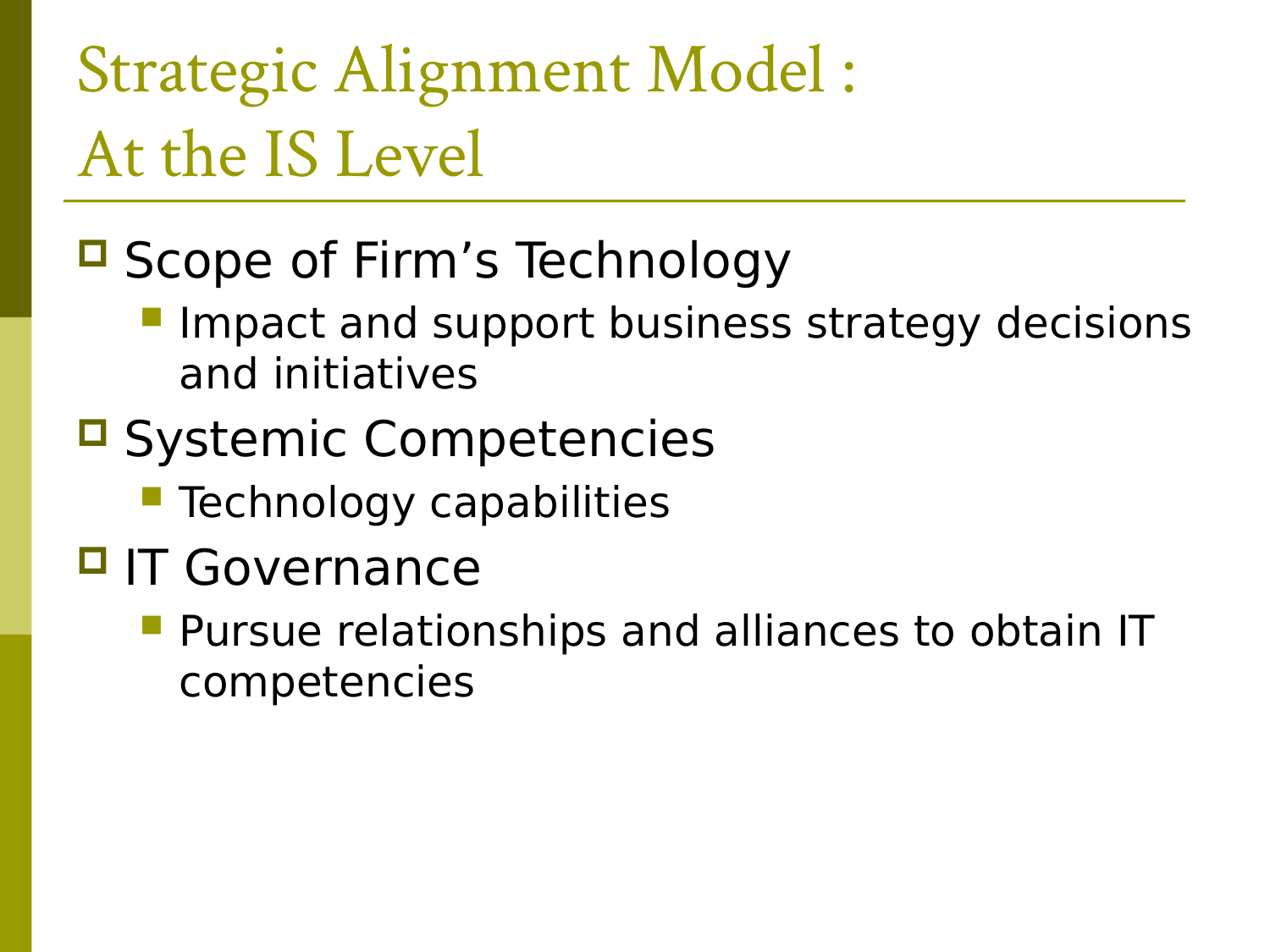

# Strategic Alignment Model : At the IS Level
Scope of Firm’s Technology
Impact and support business strategy decisions and initiatives
Systemic Competencies
Technology capabilities
IT Governance
Pursue relationships and alliances to obtain IT competencies